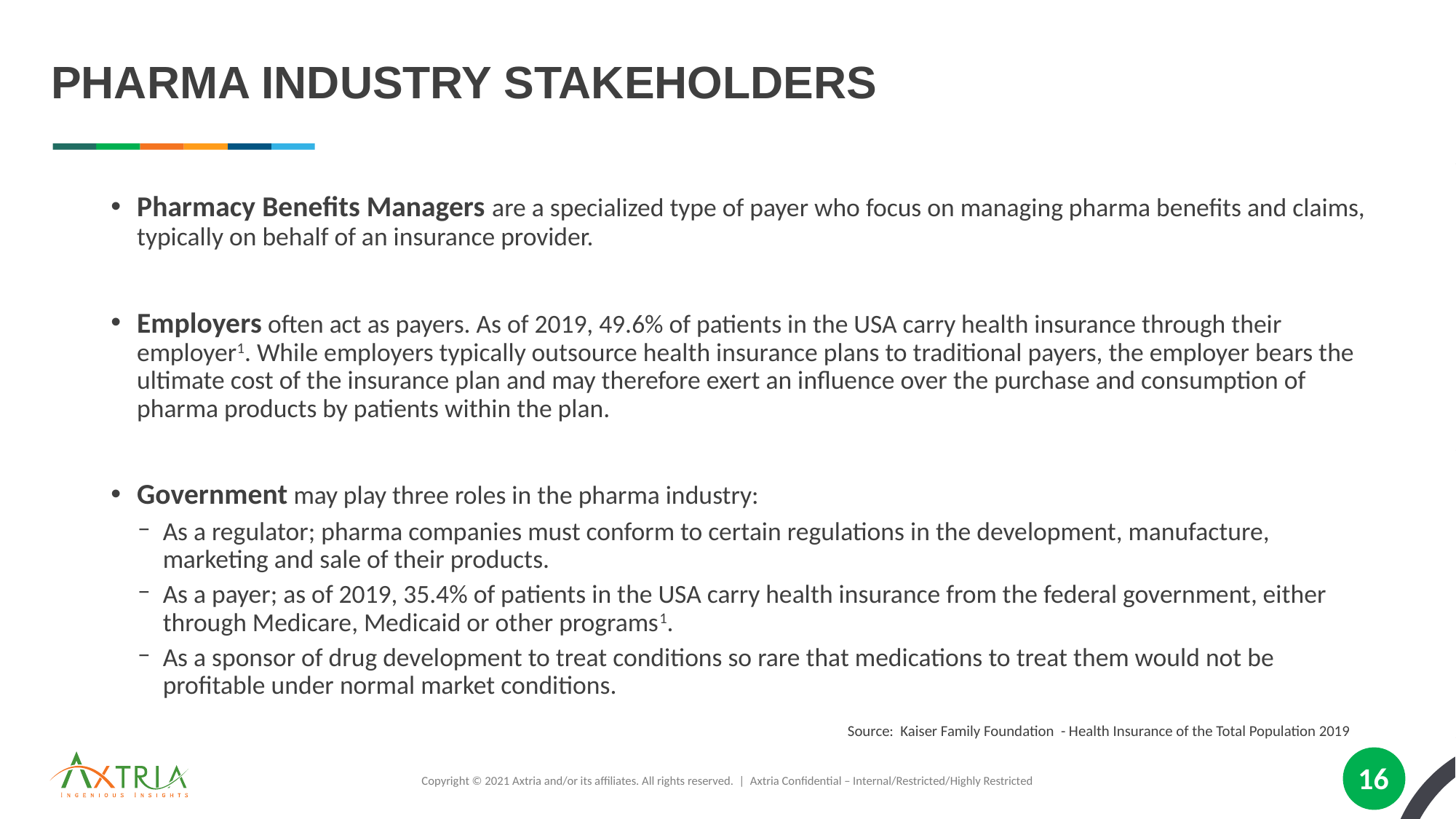

# Pharma Industry Stakeholders

Pharmacy Benefits Managers are a specialized type of payer who focus on managing pharma benefits and claims, typically on behalf of an insurance provider.

Employers often act as payers. As of 2019, 49.6% of patients in the USA carry health insurance through their employer1. While employers typically outsource health insurance plans to traditional payers, the employer bears the ultimate cost of the insurance plan and may therefore exert an influence over the purchase and consumption of pharma products by patients within the plan.

Government may play three roles in the pharma industry:
As a regulator; pharma companies must conform to certain regulations in the development, manufacture, marketing and sale of their products.
As a payer; as of 2019, 35.4% of patients in the USA carry health insurance from the federal government, either through Medicare, Medicaid or other programs1.
As a sponsor of drug development to treat conditions so rare that medications to treat them would not be profitable under normal market conditions.
Source:  Kaiser Family Foundation  - Health Insurance of the Total Population 2019